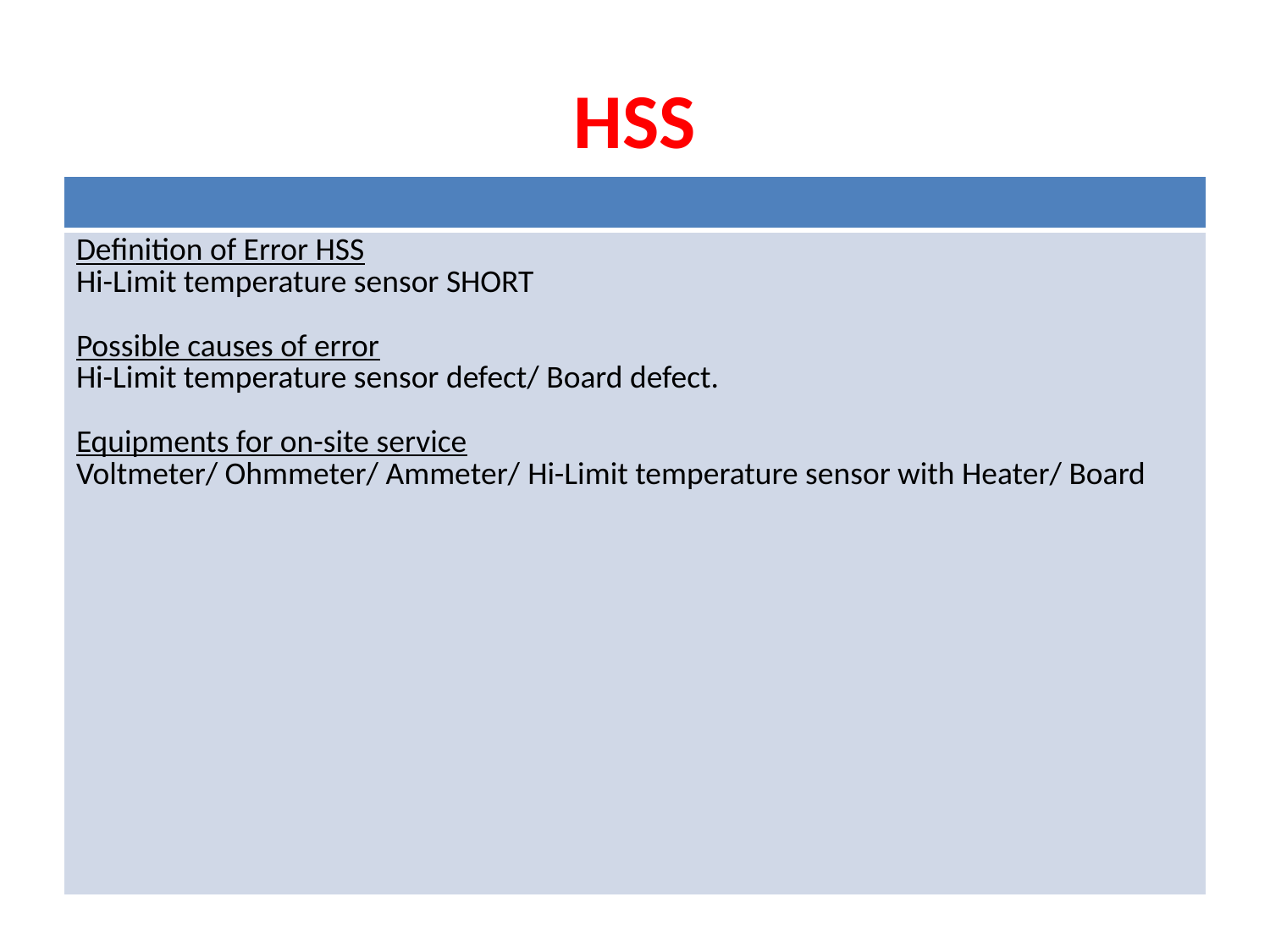

# HSS
|  |
| --- |
| Definition of Error HSS Hi-Limit temperature sensor SHORT Possible causes of error Hi-Limit temperature sensor defect/ Board defect. Equipments for on-site service Voltmeter/ Ohmmeter/ Ammeter/ Hi-Limit temperature sensor with Heater/ Board |